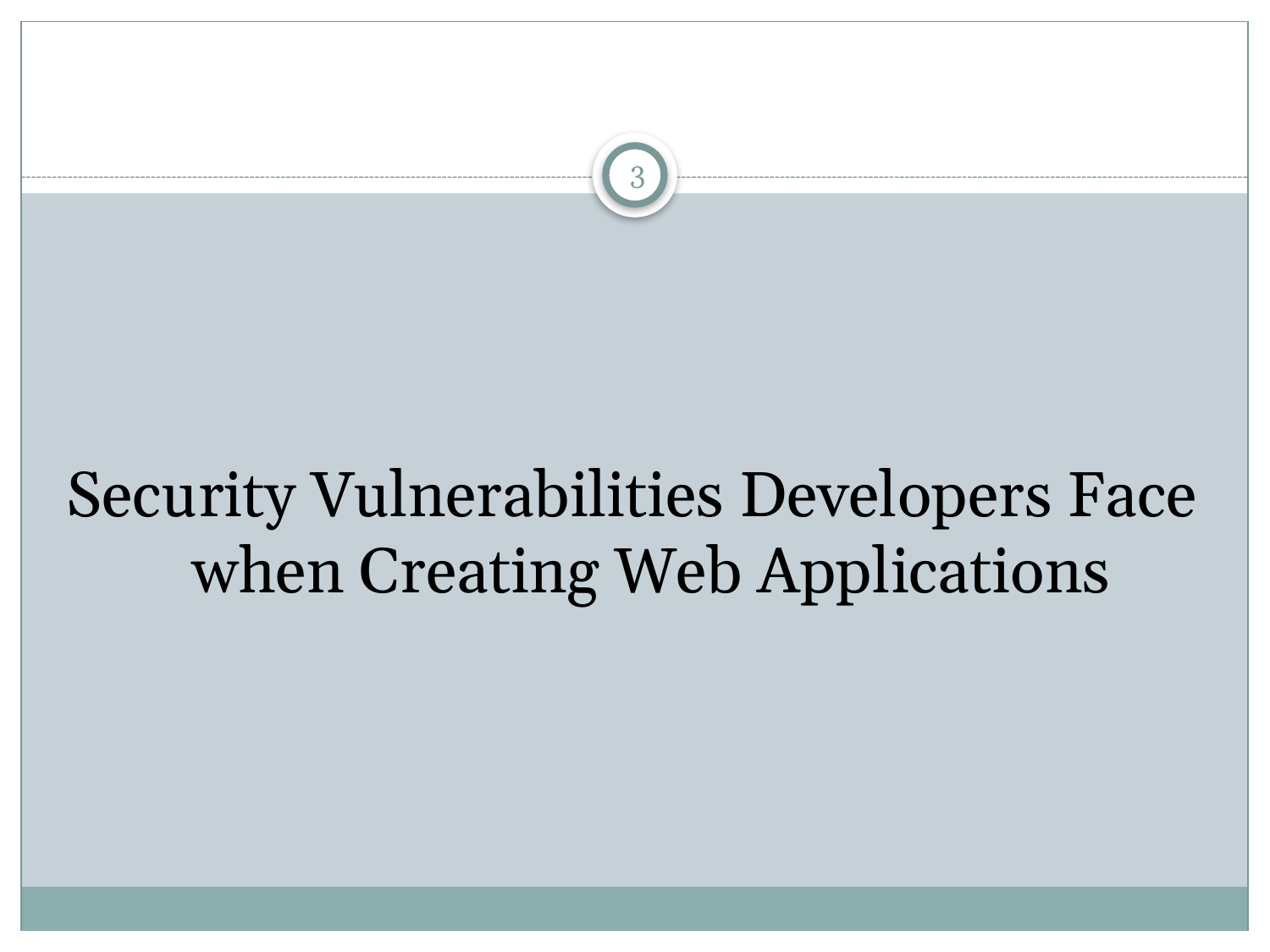

#
3
Security Vulnerabilities Developers Face when Creating Web Applications